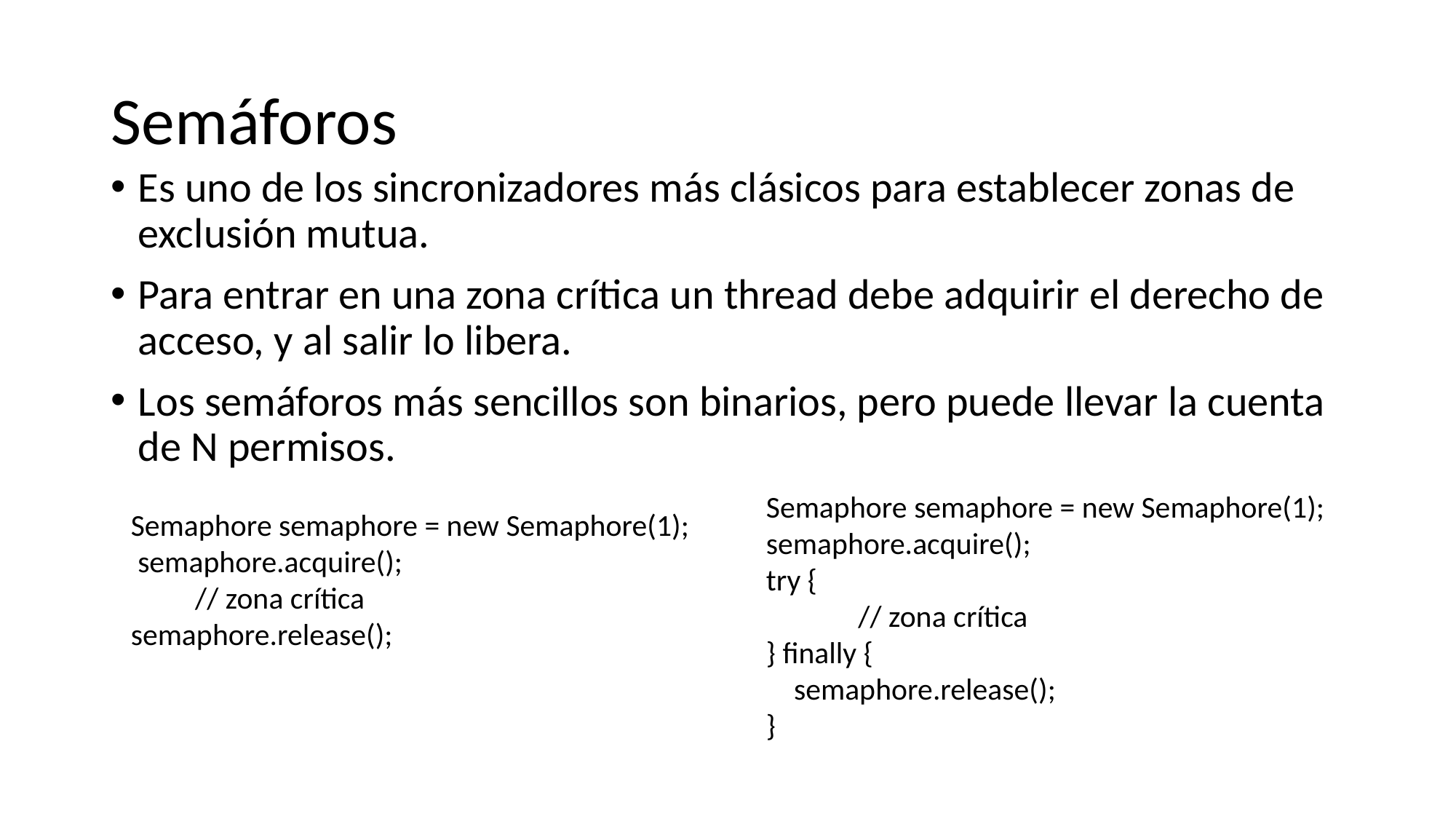

# Semáforos
Es uno de los sincronizadores más clásicos para establecer zonas de exclusión mutua.
Para entrar en una zona crítica un thread debe adquirir el derecho de acceso, y al salir lo libera.
Los semáforos más sencillos son binarios, pero puede llevar la cuenta de N permisos.
Semaphore semaphore = new Semaphore(1);
semaphore.acquire();
try {
    // zona crítica
} finally {
    semaphore.release();
}
Semaphore semaphore = new Semaphore(1);
 semaphore.acquire();
// zona crítica
semaphore.release();